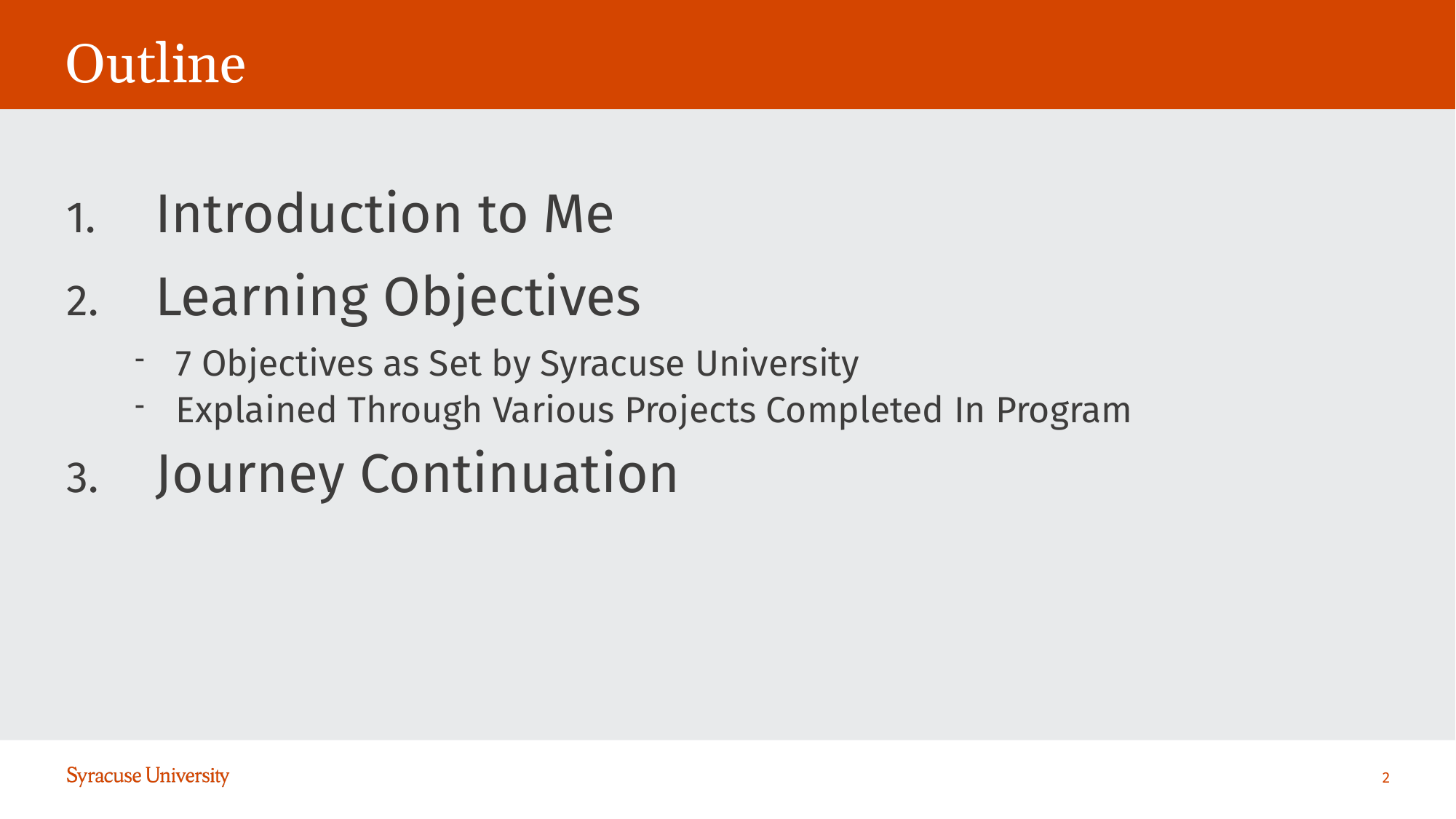

# Outline
Introduction to Me
Learning Objectives
7 Objectives as Set by Syracuse University
Explained Through Various Projects Completed In Program
Journey Continuation

2